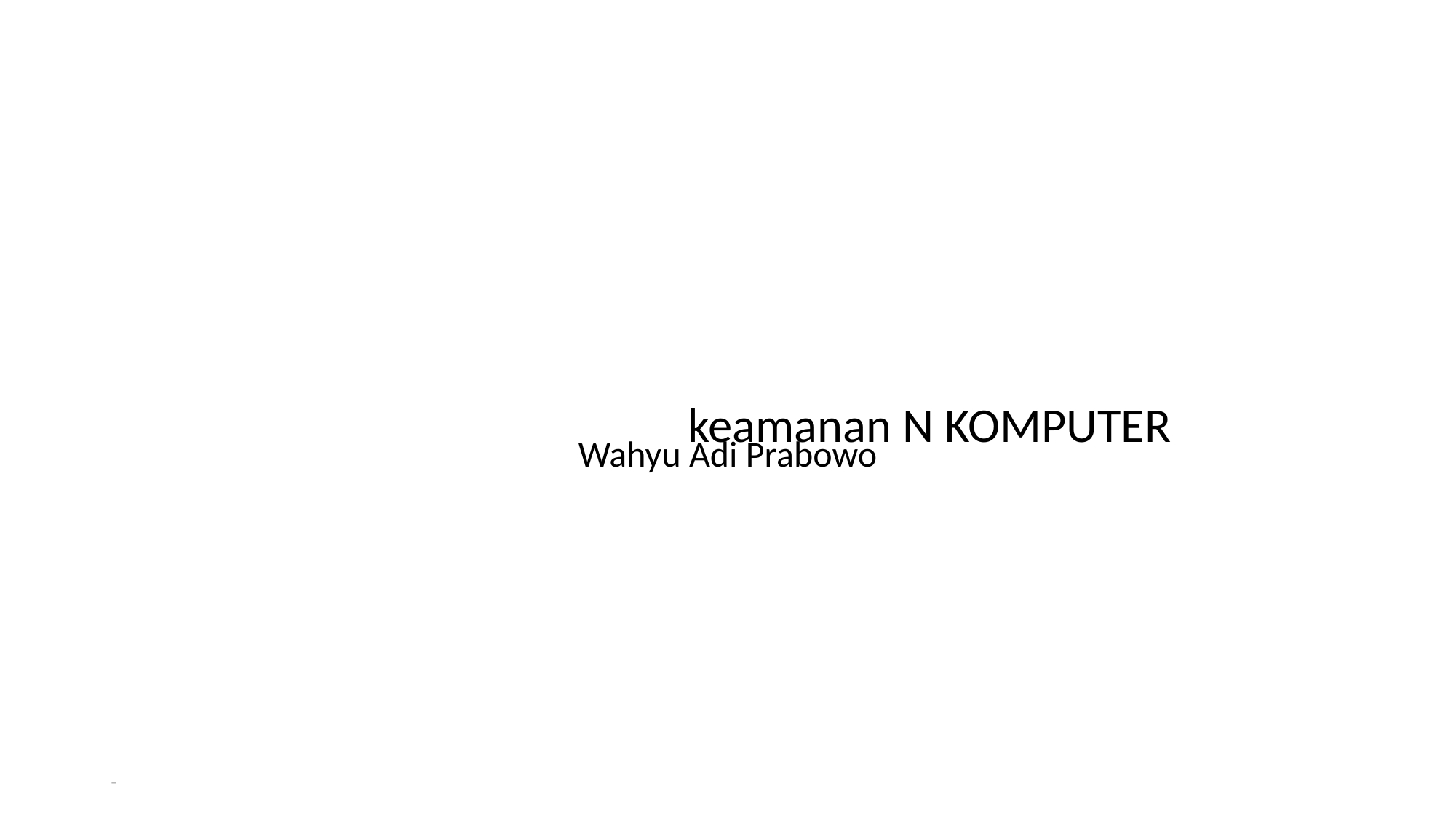

# keamanan N KOMPUTER
Wahyu Adi Prabowo

-